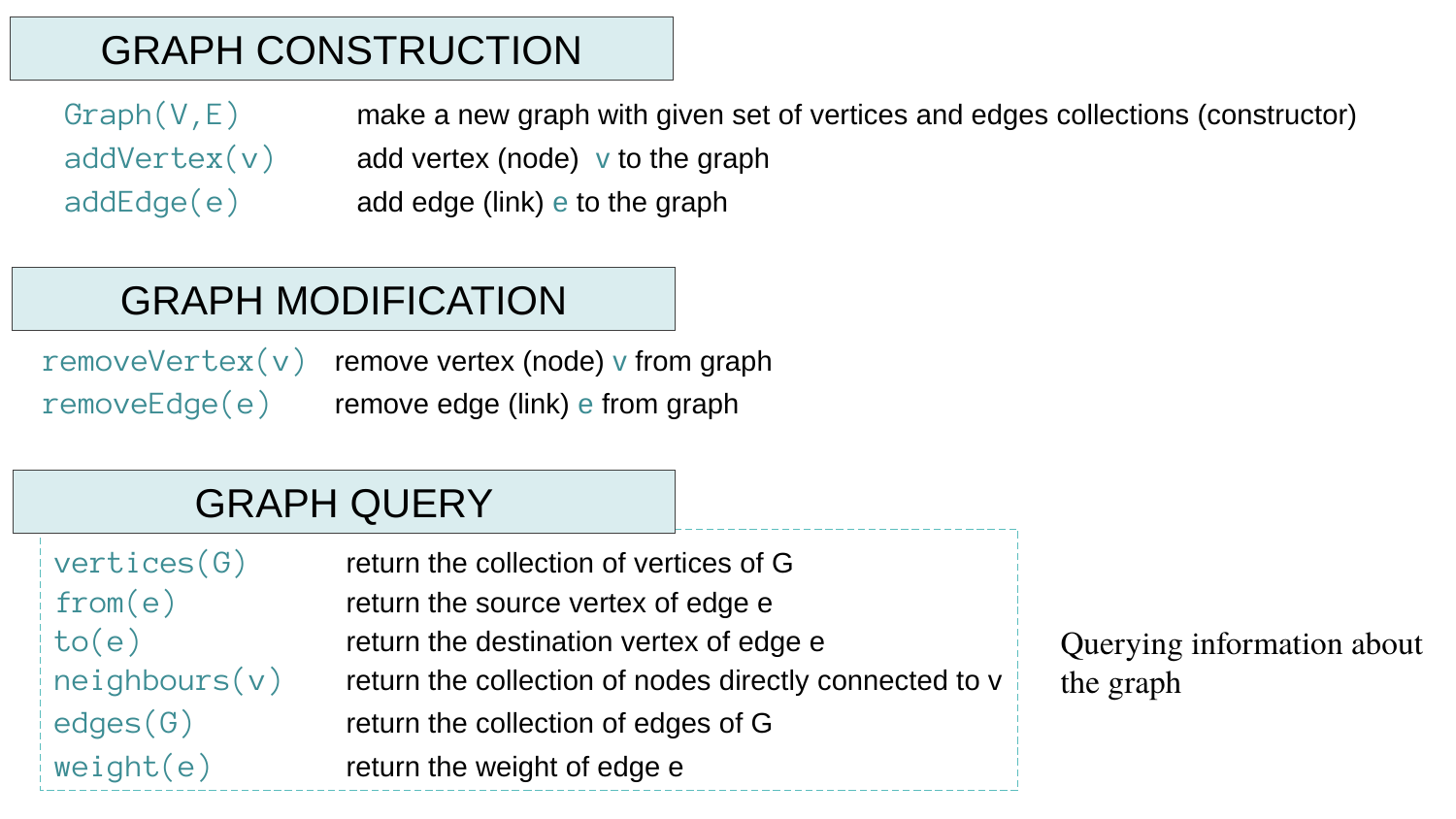

GRAPH CONSTRUCTION
Graph(V,E) 	make a new graph with given set of vertices and edges collections (constructor)
addVertex(v) 	add vertex (node)  v to the graph
addEdge(e)	add edge (link) e to the graph
GRAPH MODIFICATION
removeVertex(v)	remove vertex (node) v from graph
removeEdge(e)	remove edge (link) e from graph
GRAPH QUERY
vertices(G)	return the collection of vertices of G
from(e)		return the source vertex of edge e
to(e)		return the destination vertex of edge e
neighbours(v)	return the collection of nodes directly connected to v
edges(G)		return the collection of edges of G
weight(e)	return the weight of edge e
Querying information about  the graph